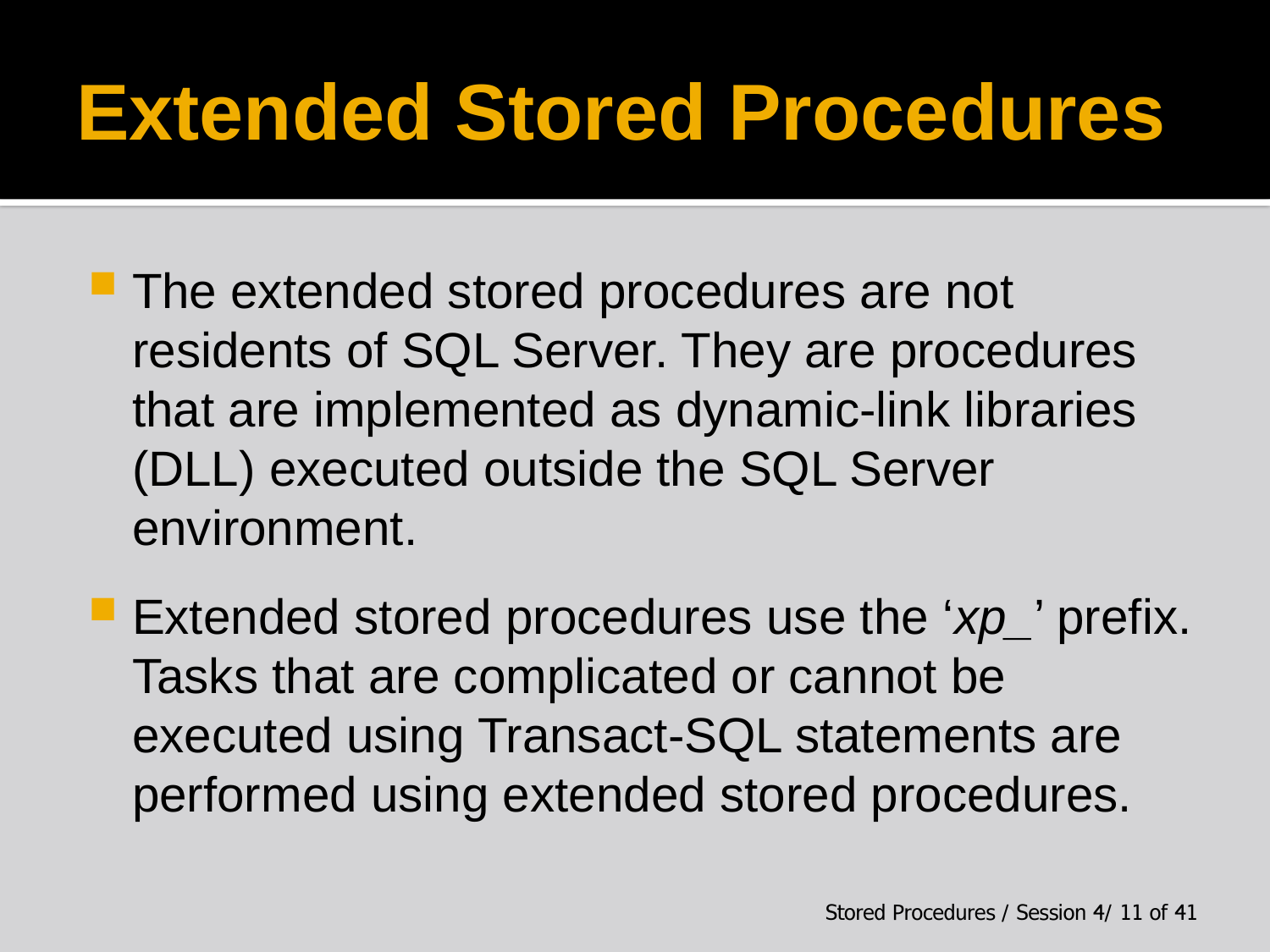

# Extended Stored Procedures
The extended stored procedures are not residents of SQL Server. They are procedures that are implemented as dynamic-link libraries (DLL) executed outside the SQL Server environment.
Extended stored procedures use the ‘xp_’ prefix. Tasks that are complicated or cannot be executed using Transact-SQL statements are performed using extended stored procedures.